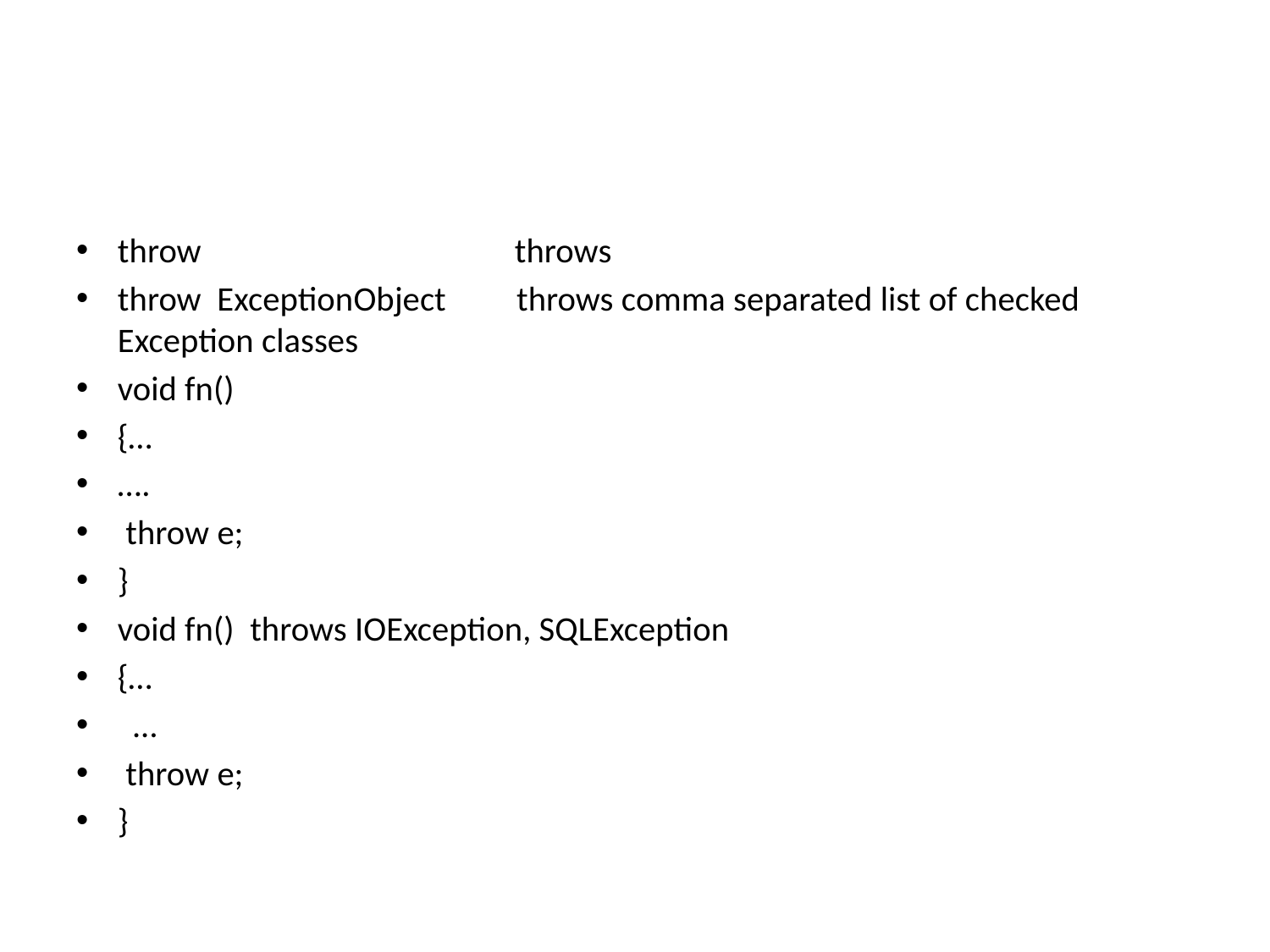

#
throw                                        throws
throw  ExceptionObject         throws comma separated list of checked Exception classes
void fn()
{…
….
 throw e;
}
void fn()  throws IOException, SQLException
{…
  …
 throw e;
}